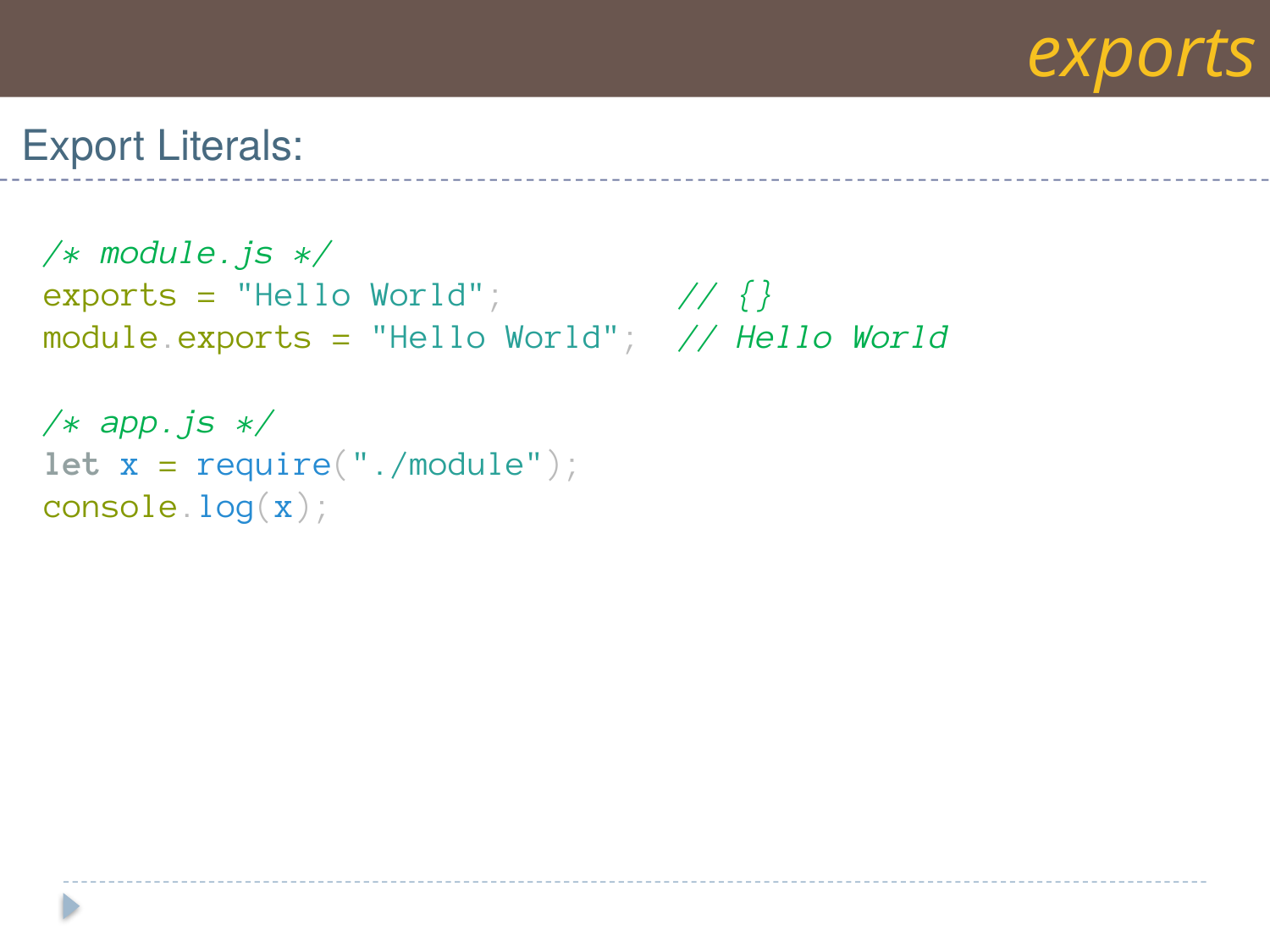

exports
Export Literals:
/* module.js */
exports = "Hello World";         // {}
module.exports = "Hello World";  // Hello World
/* app.js */
let x = require("./module");
console.log(x);